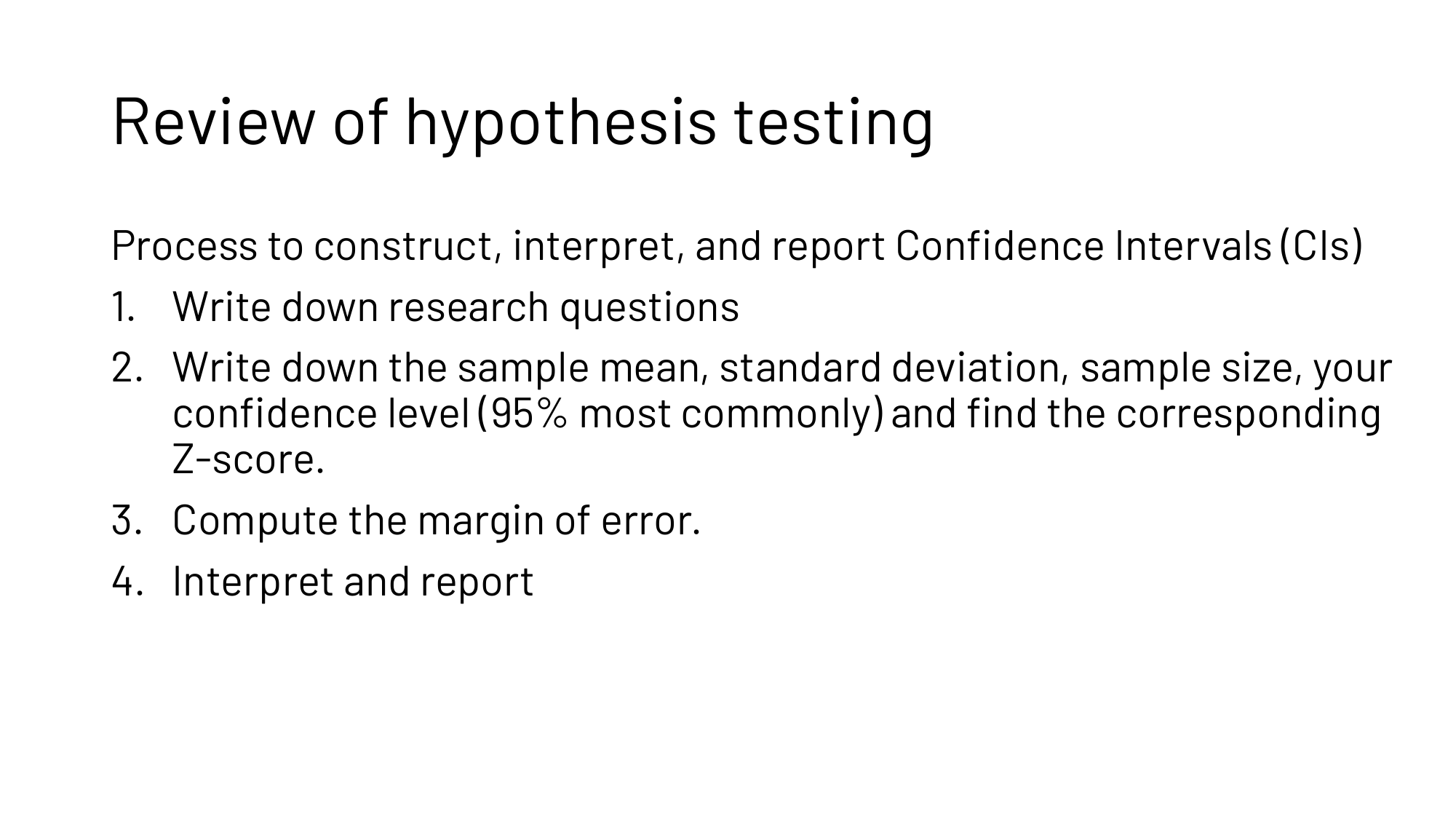

# Review of hypothesis testing
Process to construct, interpret, and report Confidence Intervals (CIs)
Write down research questions
Write down the sample mean, standard deviation, sample size, your confidence level (95% most commonly) and find the corresponding Z-score.
Compute the margin of error.
Interpret and report